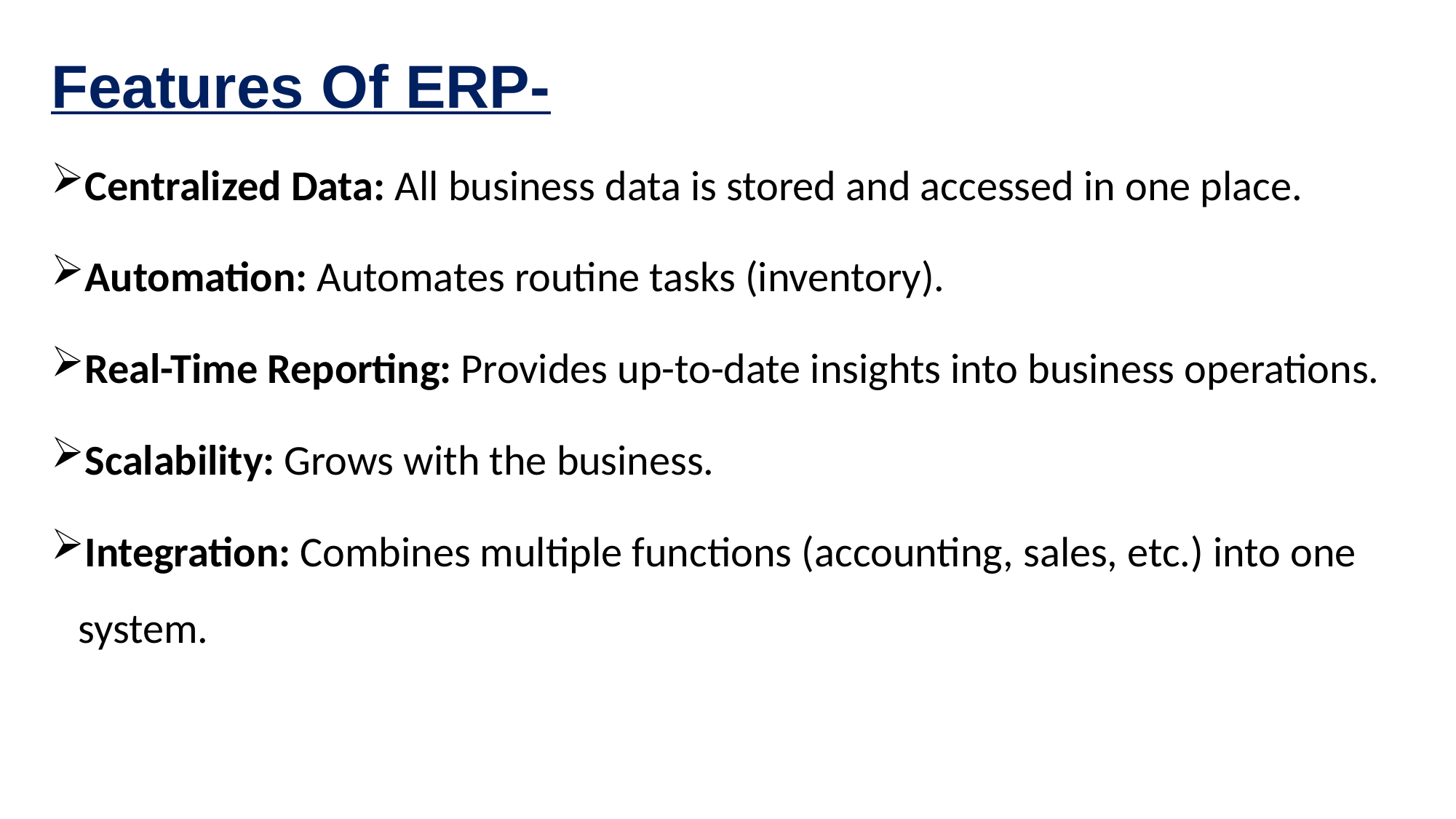

# Features Of ERP-
Centralized Data: All business data is stored and accessed in one place.
Automation: Automates routine tasks (inventory).
Real-Time Reporting: Provides up-to-date insights into business operations.
Scalability: Grows with the business.
Integration: Combines multiple functions (accounting, sales, etc.) into one system.